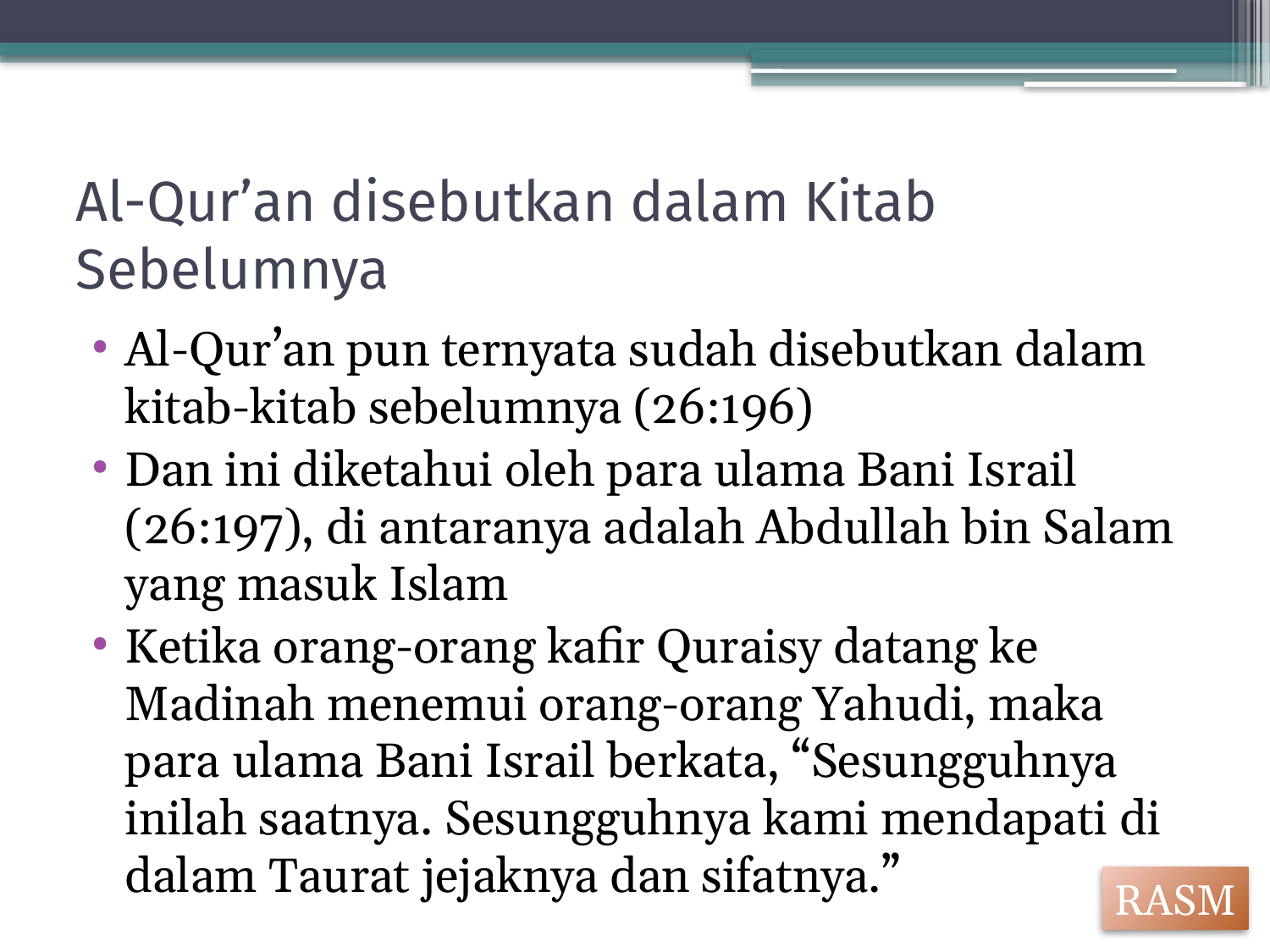

# Al-Qur’an disebutkan dalam Kitab Sebelumnya
Al-Qur’an pun ternyata sudah disebutkan dalam kitab-kitab sebelumnya (26:196)
Dan ini diketahui oleh para ulama Bani Israil (26:197), di antaranya adalah Abdullah bin Salam yang masuk Islam
Ketika orang-orang kafir Quraisy datang ke Madinah menemui orang-orang Yahudi, maka para ulama Bani Israil berkata, “Sesungguhnya inilah saatnya. Sesungguhnya kami mendapati di dalam Taurat jejaknya dan sifatnya.”
RASM